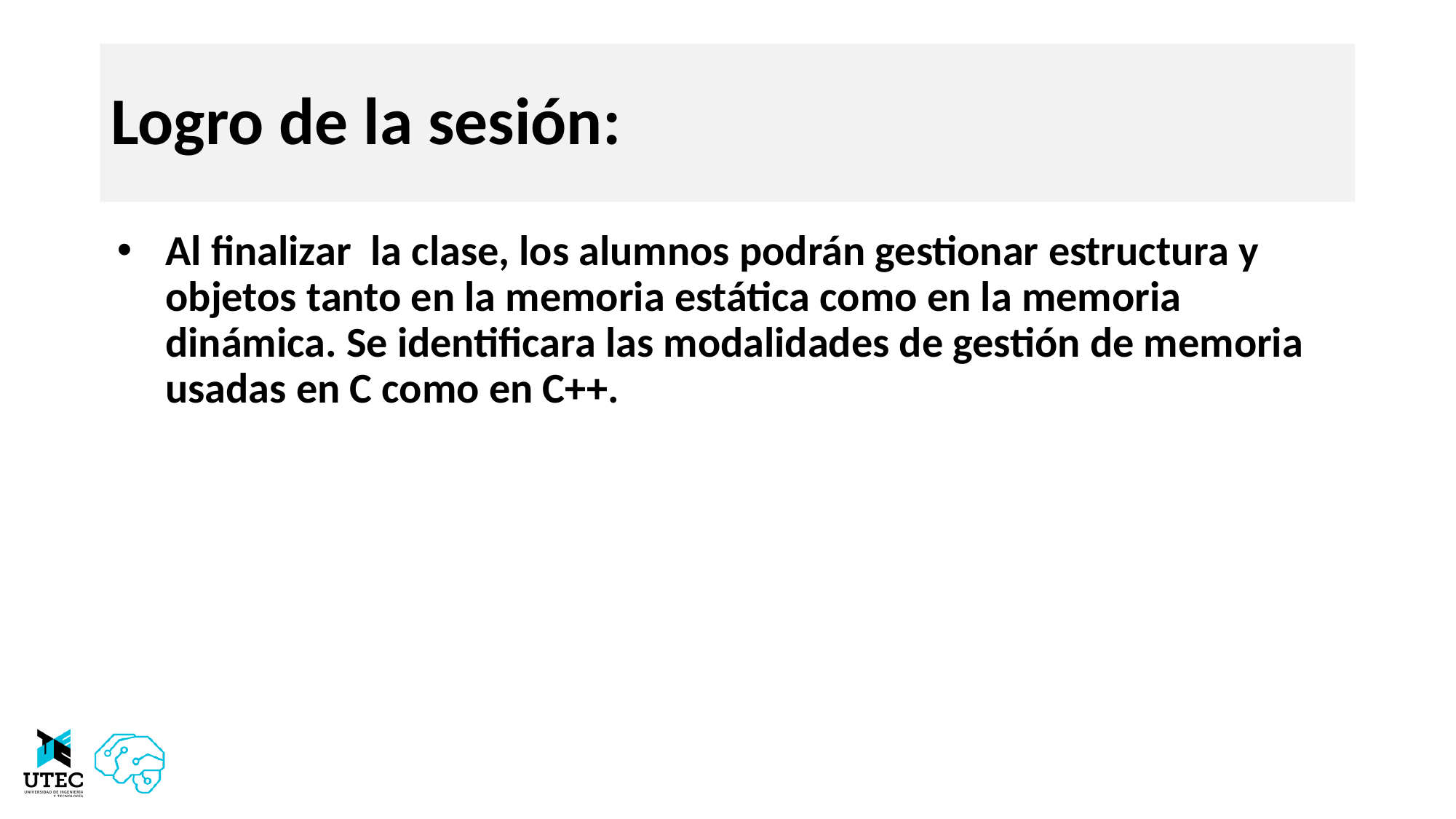

# Logro de la sesión:
Al finalizar  la clase, los alumnos podrán gestionar estructura y objetos tanto en la memoria estática como en la memoria dinámica. Se identificara las modalidades de gestión de memoria usadas en C como en C++.